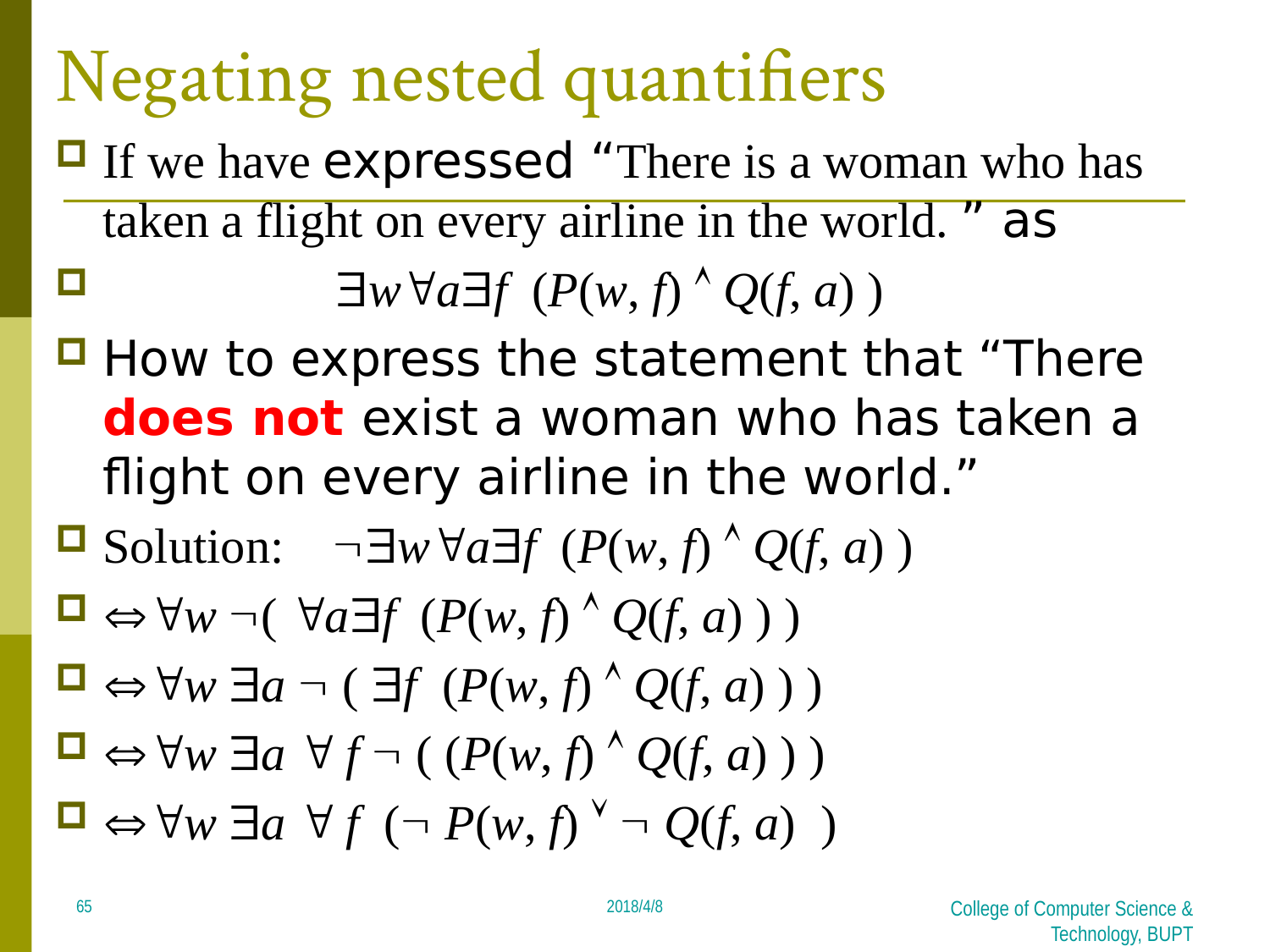

# Negating nested quantifiers
If we have expressed “There is a woman who has taken a flight on every airline in the world. ” as
                   ∃w∀a∃f  (P(w, f) ∧ Q(f, a) )
How to express the statement that “There does not exist a woman who has taken a
flight on every airline in the world.”
Solution:    ¬∃w∀a∃f  (P(w, f) ∧ Q(f, a) )
⇔∀w ¬( ∀a∃f  (P(w, f) ∧ Q(f, a) ) )
⇔∀w ∃a ¬ ( ∃f  (P(w, f) ∧ Q(f, a) ) )
⇔∀w ∃a ∀ f ¬ ( (P(w, f) ∧ Q(f, a) ) )
⇔∀w ∃a ∀ f  (¬ P(w, f) ∨ ¬ Q(f, a)  )

⇔∀x (∃ y (¬ F(x) ∨ ¬ P(x) ) ∨ F(x,y))
⇔∀x ∃ y ((F(x) ∧ P(x) )→ ∃ y F(x,y))  (PNF)

65
2018/4/8
College of Computer Science & Technology, BUPT